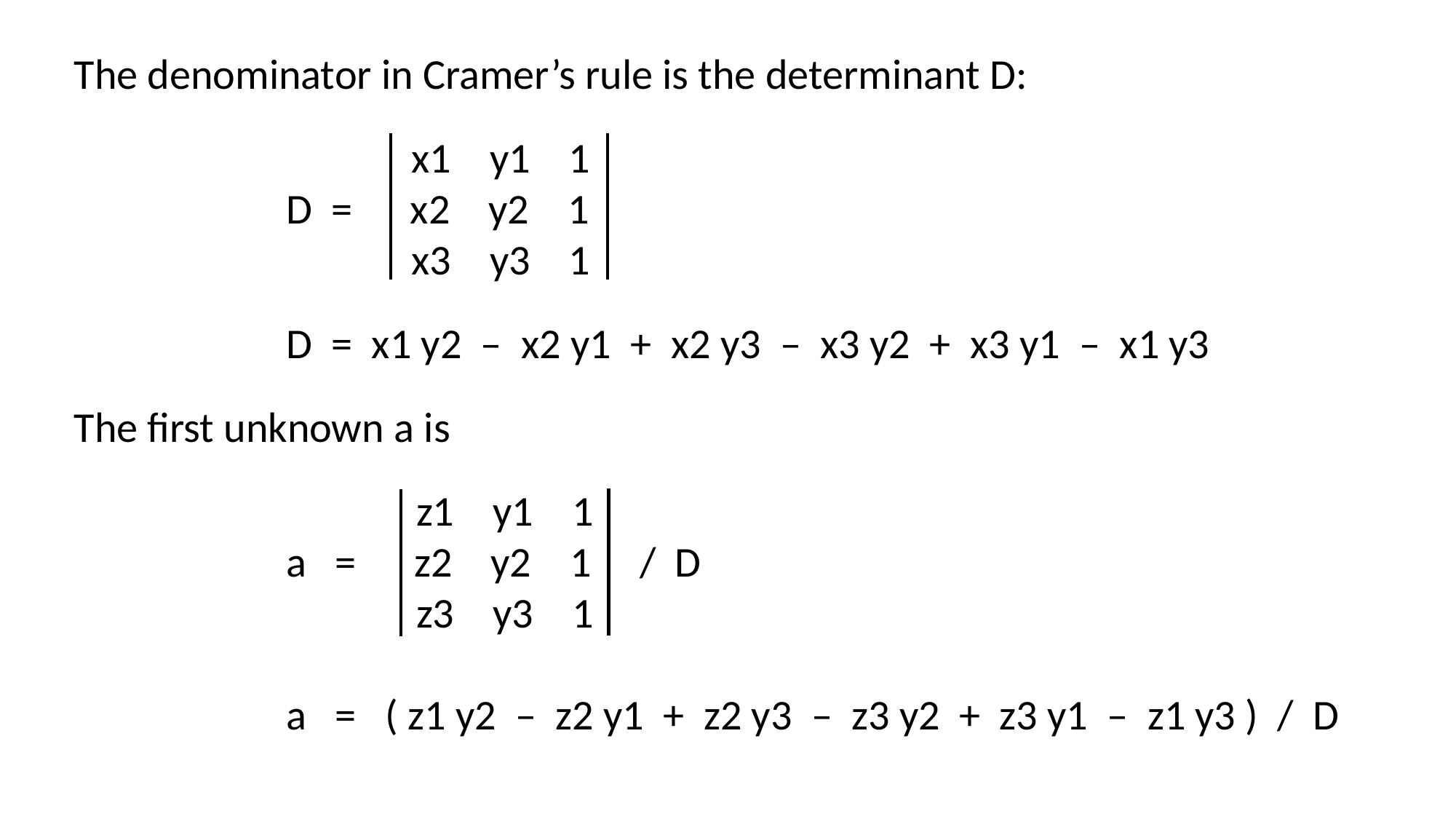

The denominator in Cramer’s rule is the determinant D:

                                   x1    y1    1
                      D  =      x2    y2    1
                                   x3    y3    1

                      D  =  x1 y2  –  x2 y1  +  x2 y3  –  x3 y2  +  x3 y1  –  x1 y3

The first unknown a is

                                    z1    y1    1
                      a   =      z2    y2    1     /  D
                                    z3    y3    1

                      a   =   ( z1 y2  –  z2 y1  +  z2 y3  –  z3 y2  +  z3 y1  –  z1 y3 )  /  D